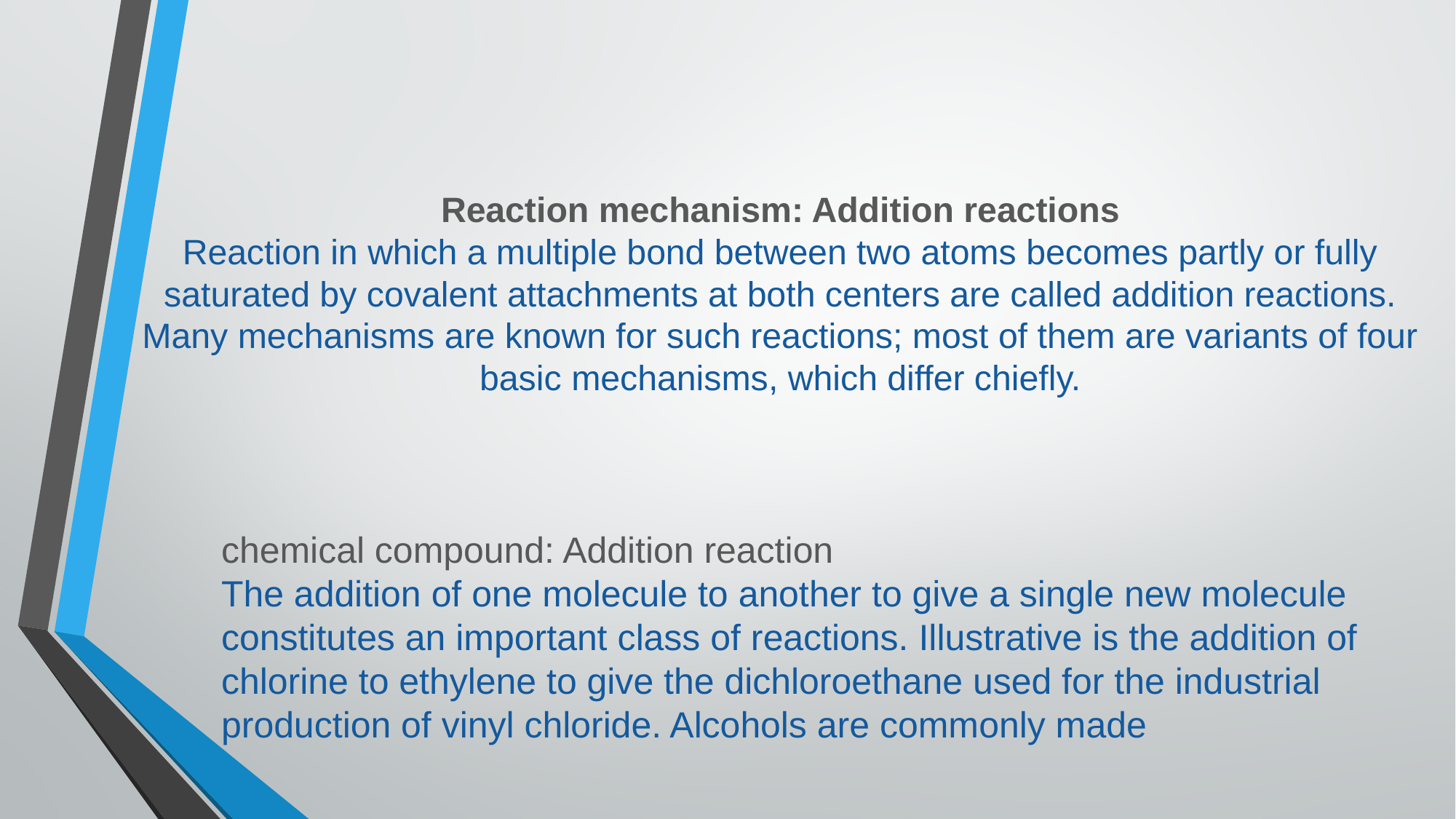

# Reaction mechanism: Addition reactions Reaction in which a multiple bond between two atoms becomes partly or fully saturated by covalent attachments at both centers are called addition reactions. Many mechanisms are known for such reactions; most of them are variants of four basic mechanisms, which differ chiefly.
chemical compound: Addition reaction
The addition of one molecule to another to give a single new molecule constitutes an important class of reactions. Illustrative is the addition of chlorine to ethylene to give the dichloroethane used for the industrial production of vinyl chloride. Alcohols are commonly made